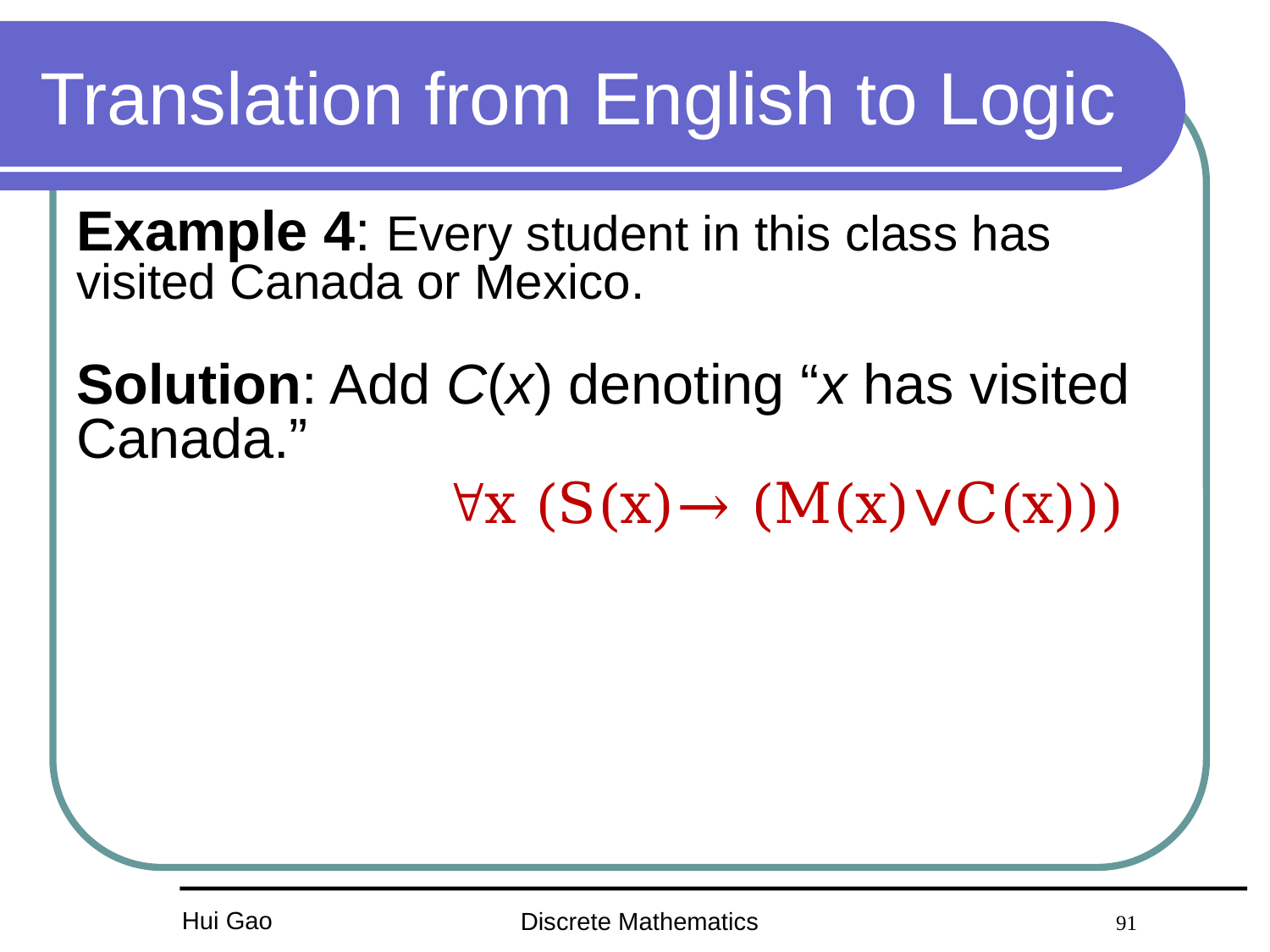

# Translation from English to Logic
Example 4: Every student in this class has visited Canada or Mexico.

Solution: Add C(x) denoting “x has visited Canada.”
                    ∀x (S(x)→ (M(x)∨C(x)))